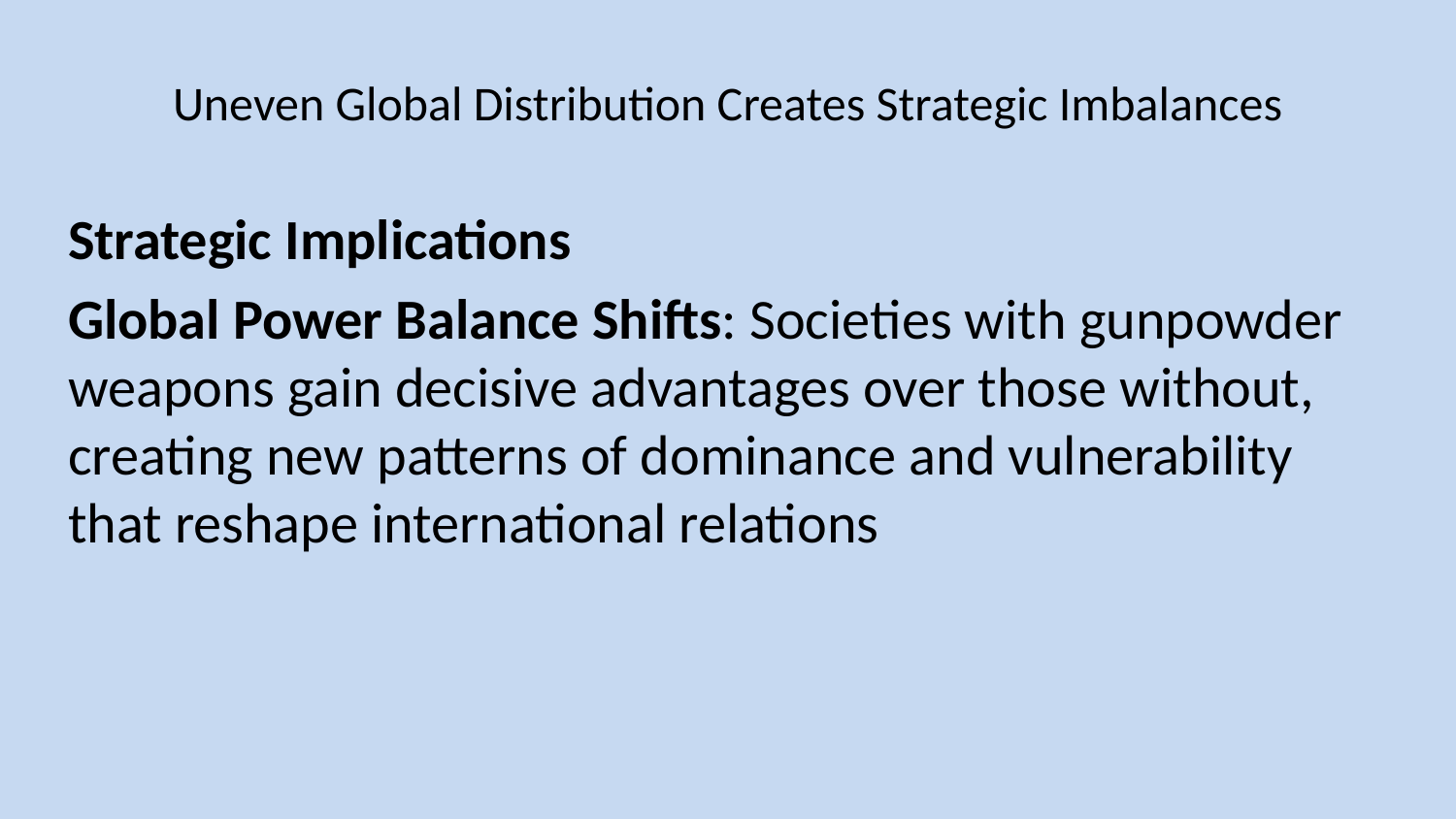

# Uneven Global Distribution Creates Strategic Imbalances
Strategic Implications
Global Power Balance Shifts: Societies with gunpowder weapons gain decisive advantages over those without, creating new patterns of dominance and vulnerability that reshape international relations